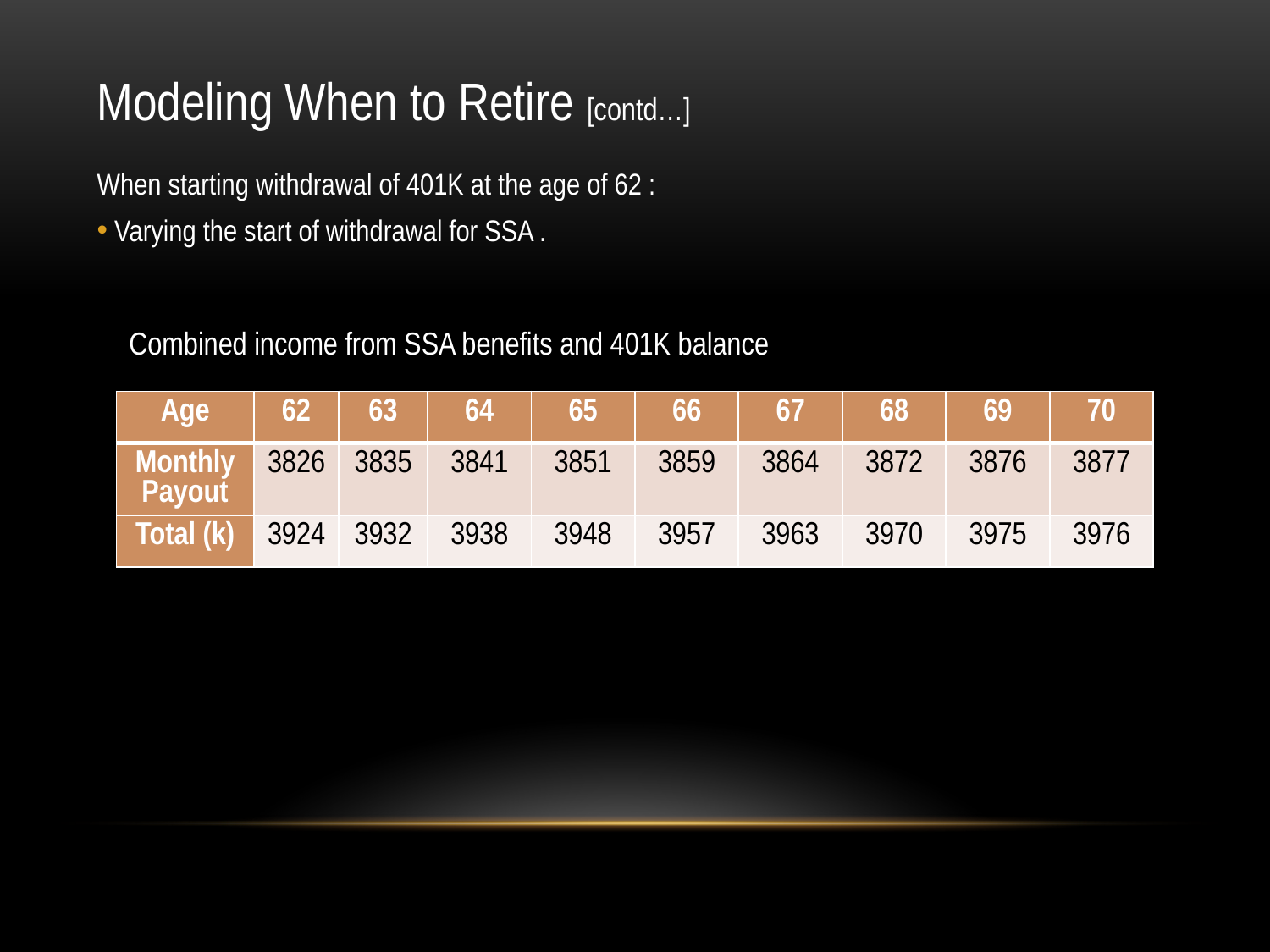

Modeling When to Retire [contd…]
When starting withdrawal of 401K at the age of 62 :
 Varying the start of withdrawal for SSA .
Combined income from SSA benefits and 401K balance
| Age | 62 | 63 | 64 | 65 | 66 | 67 | 68 | 69 | 70 |
| --- | --- | --- | --- | --- | --- | --- | --- | --- | --- |
| Monthly Payout | 3826 | 3835 | 3841 | 3851 | 3859 | 3864 | 3872 | 3876 | 3877 |
| Total (k) | 3924 | 3932 | 3938 | 3948 | 3957 | 3963 | 3970 | 3975 | 3976 |